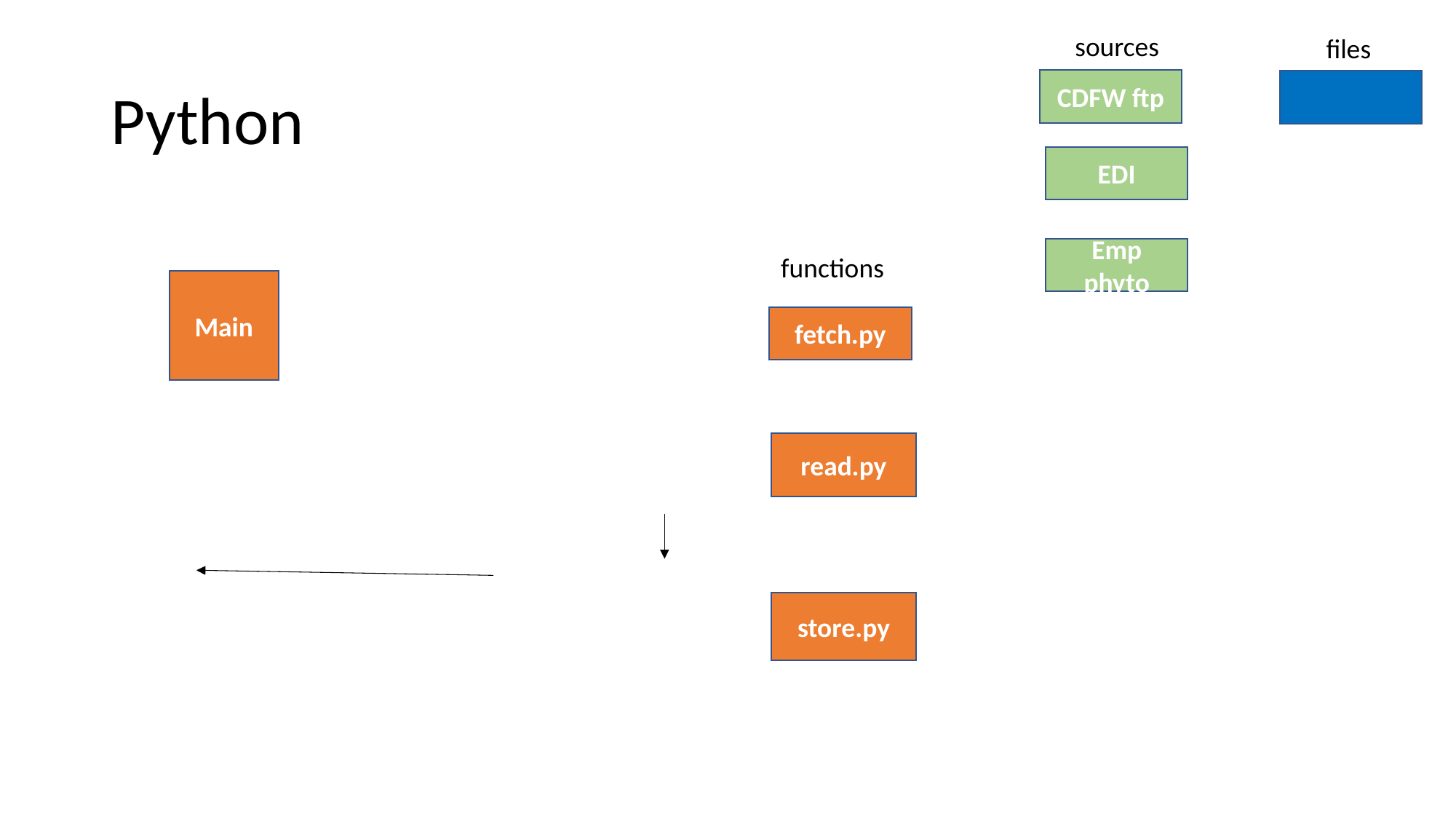

sources
files
# Python
CDFW ftp

EDI
Emp phyto
functions
Main
fetch.py
read.py
store.py